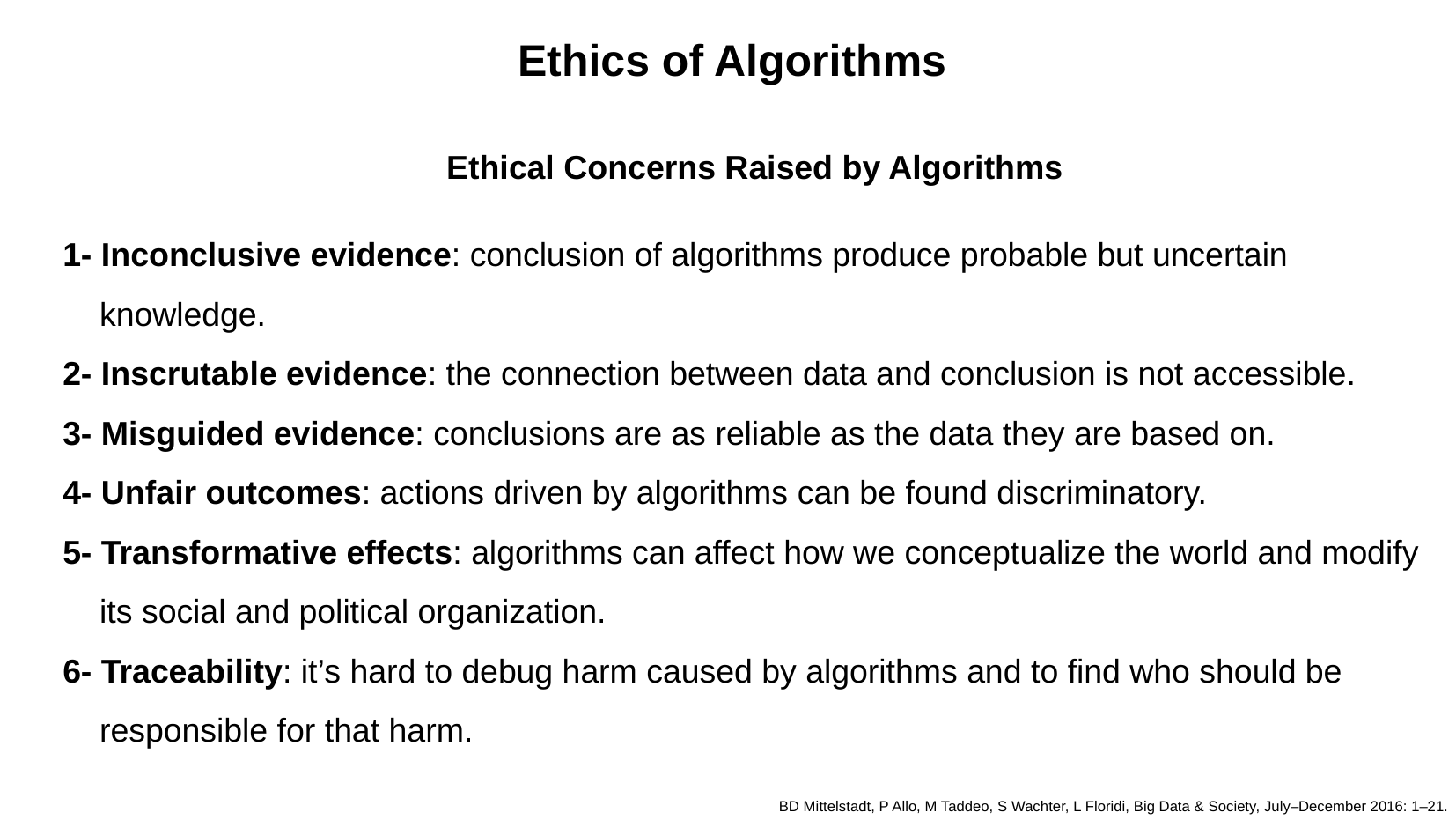

Ethics of Algorithms
Ethical Concerns Raised by Algorithms
1- Inconclusive evidence: conclusion of algorithms produce probable but uncertain       	          knowledge.
2- Inscrutable evidence: the connection between data and conclusion is not accessible.
3- Misguided evidence: conclusions are as reliable as the data they are based on.
4- Unfair outcomes: actions driven by algorithms can be found discriminatory.
5- Transformative effects: algorithms can affect how we conceptualize the world and modify      its social and political organization.
6- Traceability: it’s hard to debug harm caused by algorithms and to find who should be              responsible for that harm.
BD Mittelstadt, P Allo, M Taddeo, S Wachter, L Floridi, Big Data & Society, July–December 2016: 1–21.